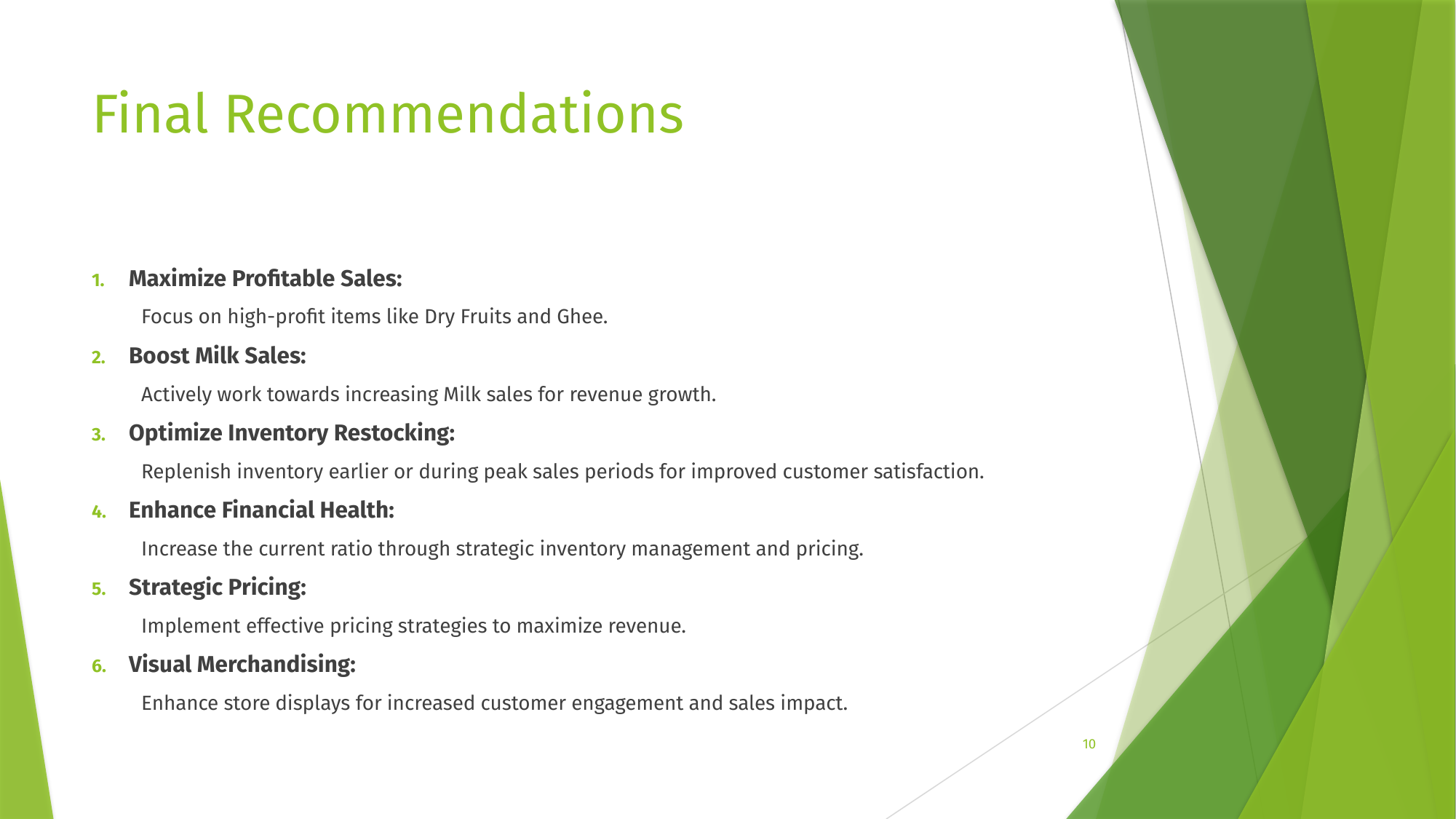

# Final Recommendations
Maximize Profitable Sales:
Focus on high-profit items like Dry Fruits and Ghee.
Boost Milk Sales:
Actively work towards increasing Milk sales for revenue growth.
Optimize Inventory Restocking:
Replenish inventory earlier or during peak sales periods for improved customer satisfaction.
Enhance Financial Health:
Increase the current ratio through strategic inventory management and pricing.
Strategic Pricing:
Implement effective pricing strategies to maximize revenue.
Visual Merchandising:
Enhance store displays for increased customer engagement and sales impact.

10